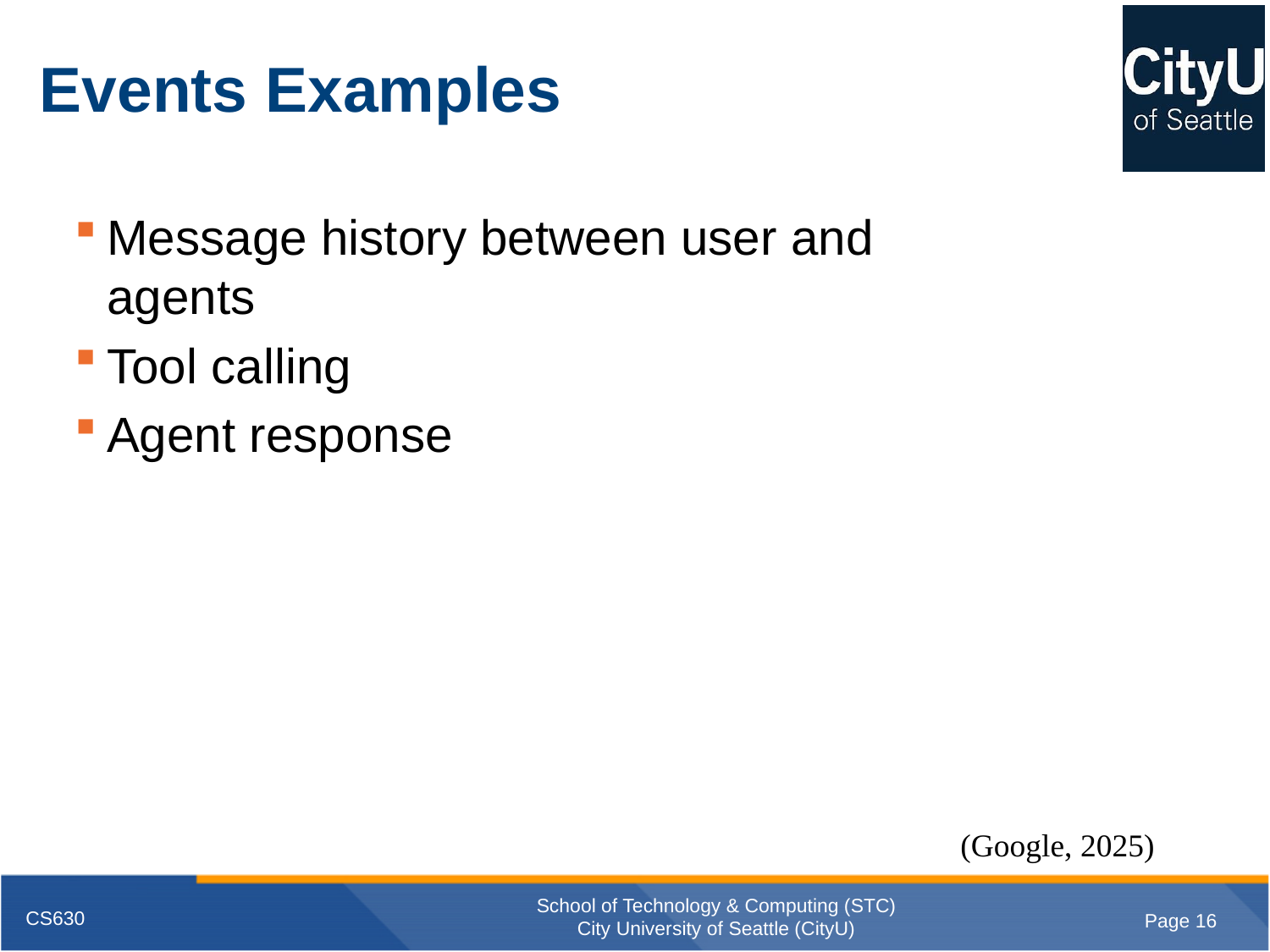

# Events Examples
Message history between user and agents
Tool calling
Agent response
(Google, 2025)